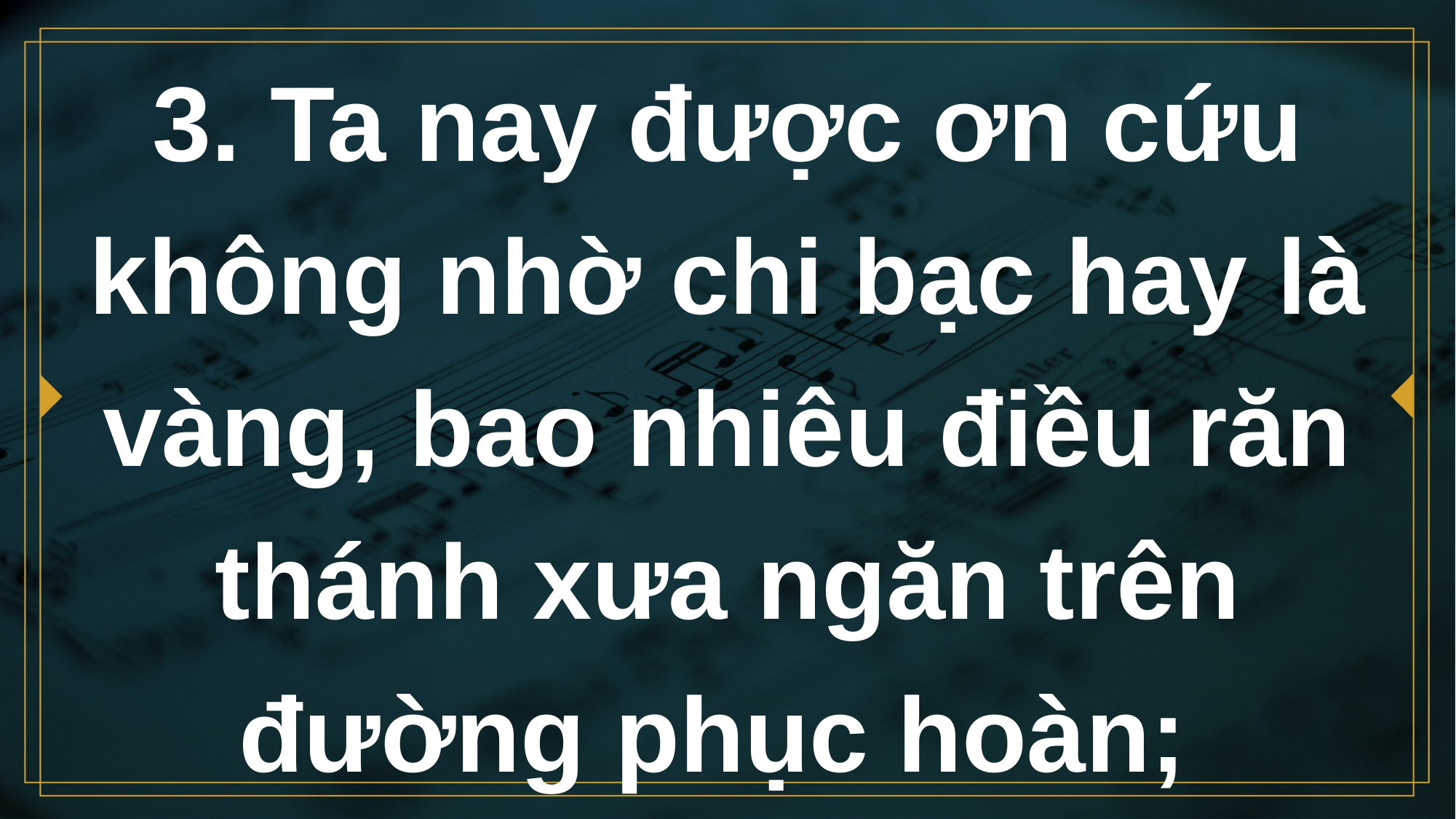

# 3. Ta nay được ơn cứu không nhờ chi bạc hay là vàng, bao nhiêu điều răn thánh xưa ngăn trên đường phục hoàn;